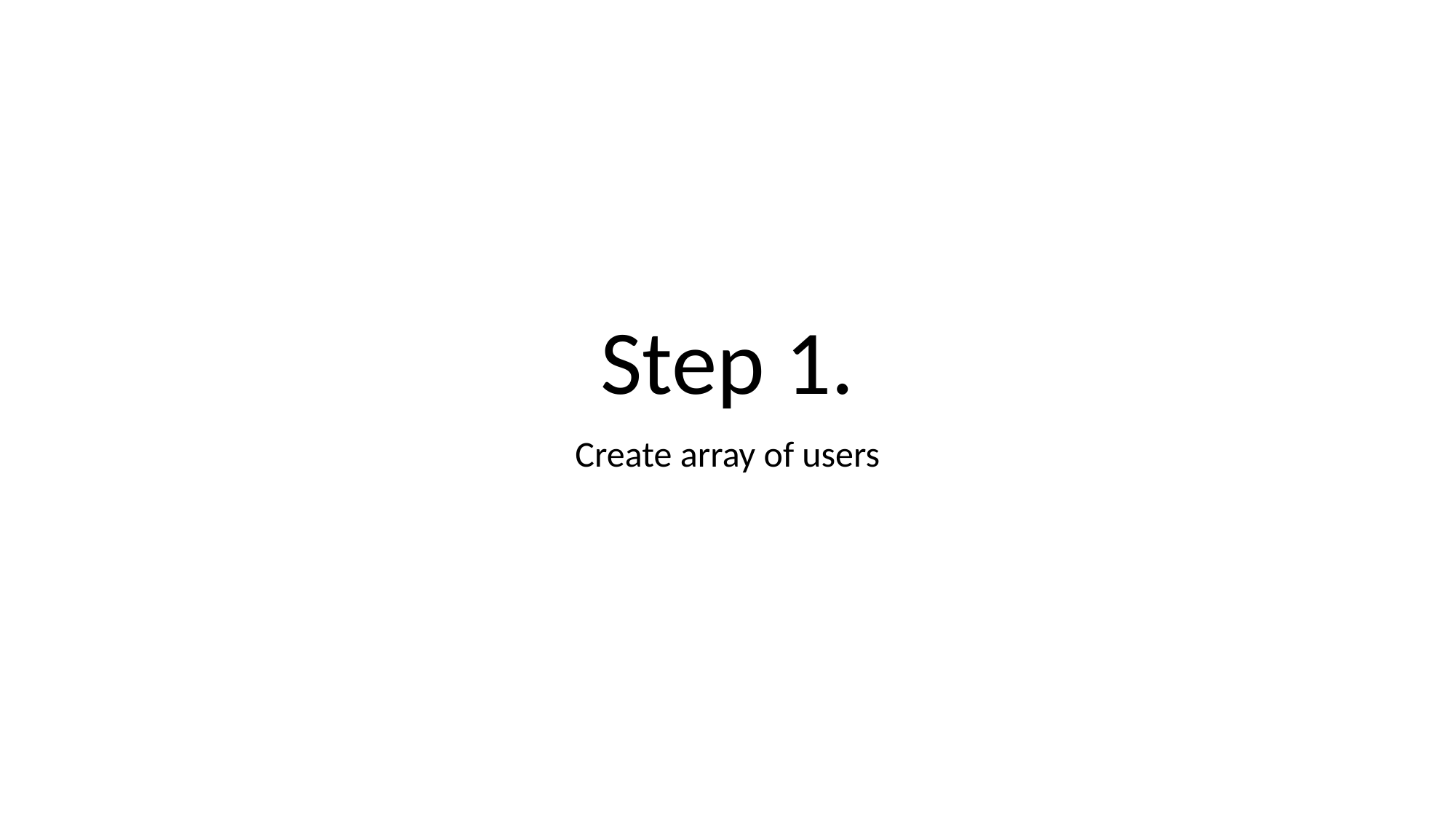

# Step 1.
Create array of users